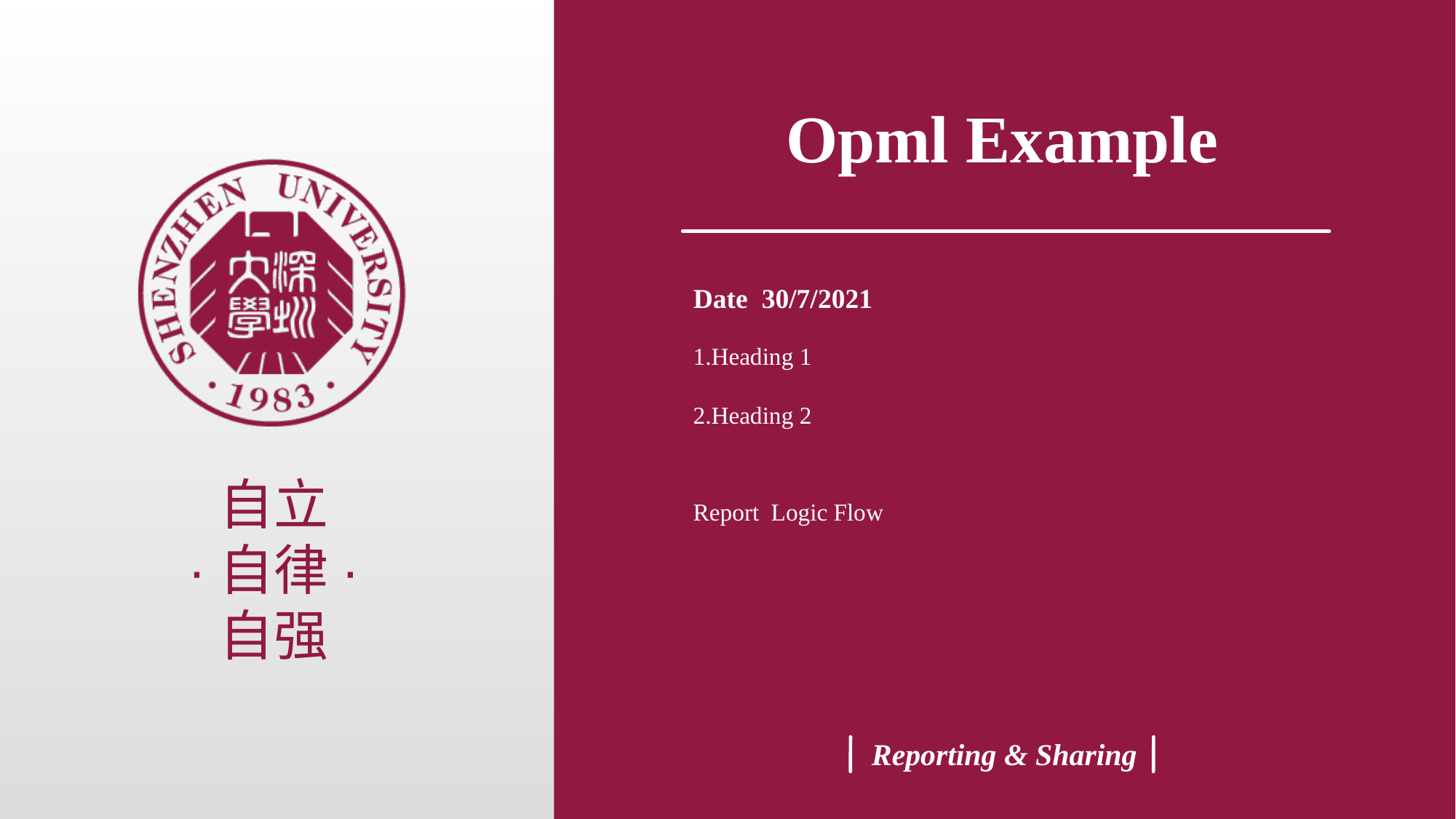

Opml Example
Date  30/7/2021
1.Heading 1
2.Heading 2

Report  Logic Flow